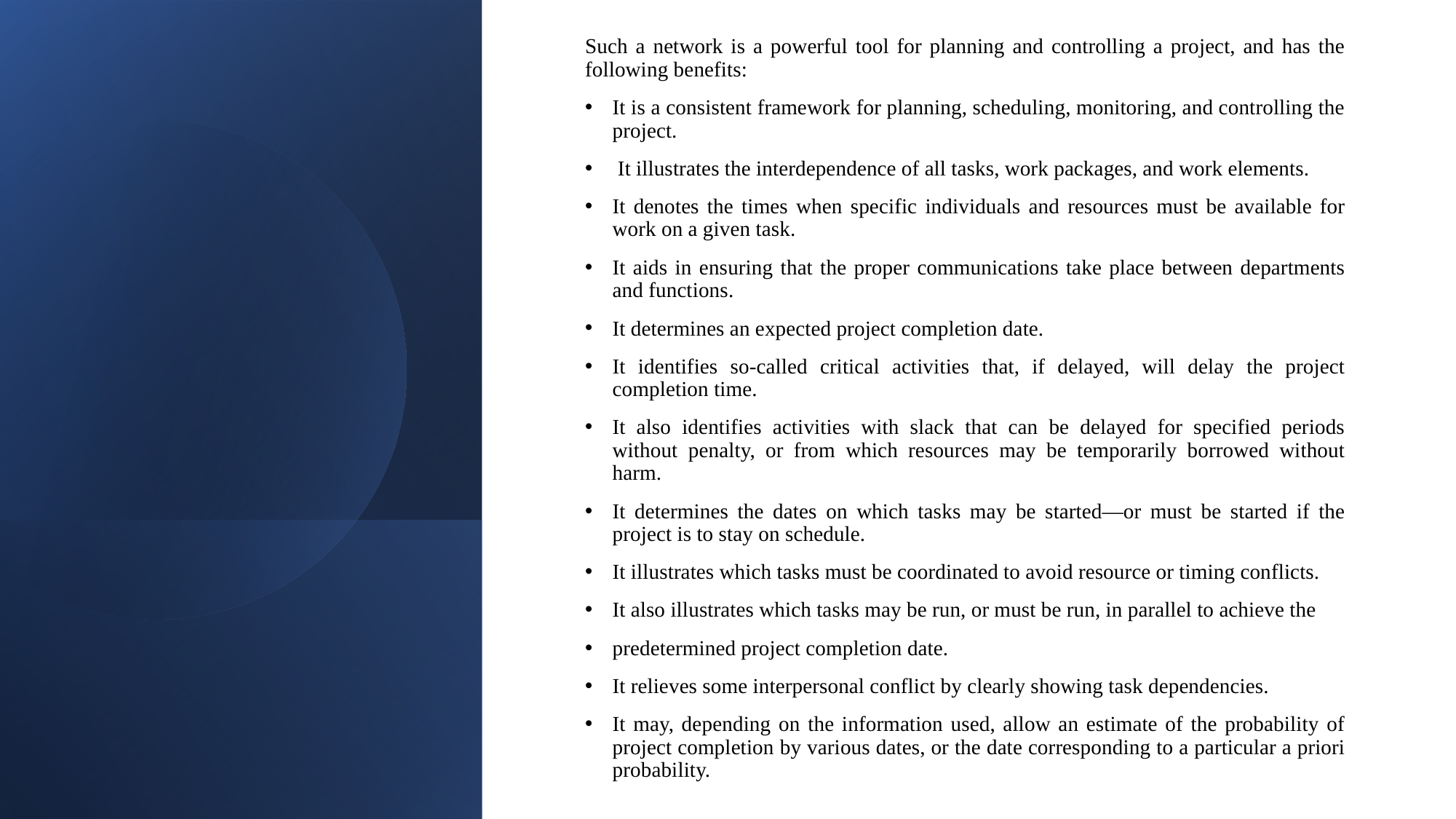

Such a network is a powerful tool for planning and controlling a project, and has the following benefits:
It is a consistent framework for planning, scheduling, monitoring, and controlling the project.
 It illustrates the interdependence of all tasks, work packages, and work elements.
It denotes the times when specific individuals and resources must be available for work on a given task.
It aids in ensuring that the proper communications take place between departments and functions.
It determines an expected project completion date.
It identifies so-called critical activities that, if delayed, will delay the project completion time.
It also identifies activities with slack that can be delayed for specified periods without penalty, or from which resources may be temporarily borrowed without harm.
It determines the dates on which tasks may be started—or must be started if the project is to stay on schedule.
It illustrates which tasks must be coordinated to avoid resource or timing conflicts.
It also illustrates which tasks may be run, or must be run, in parallel to achieve the
predetermined project completion date.
It relieves some interpersonal conflict by clearly showing task dependencies.
It may, depending on the information used, allow an estimate of the probability of project completion by various dates, or the date corresponding to a particular a priori probability.